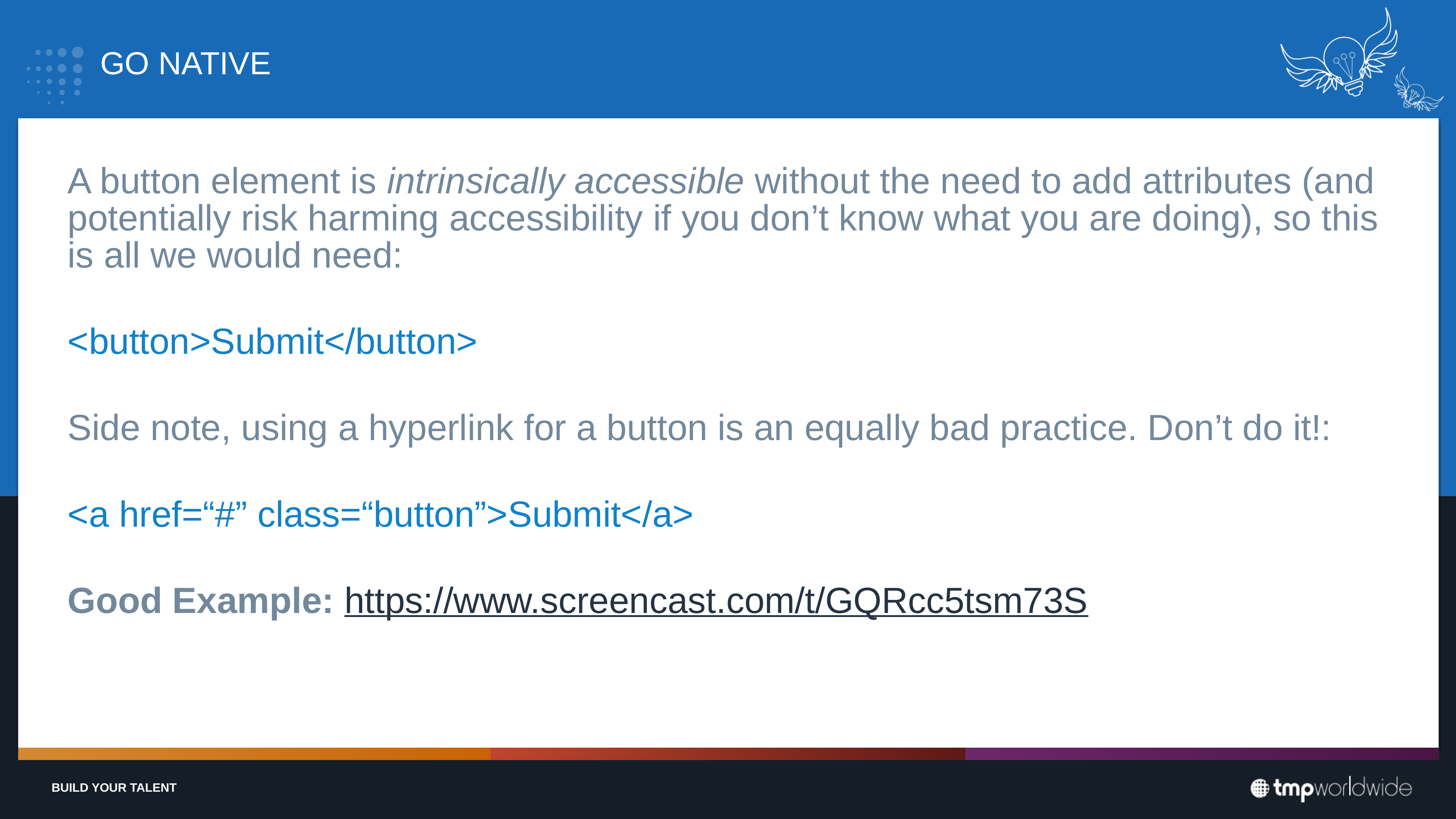

# GO NATIVE
A button element is intrinsically accessible without the need to add attributes (and potentially risk harming accessibility if you don’t know what you are doing), so this is all we would need:

<button>Submit</button>

Side note, using a hyperlink for a button is an equally bad practice. Don’t do it!:

<a href=“#” class=“button”>Submit</a>

Good Example: https://www.screencast.com/t/GQRcc5tsm73S